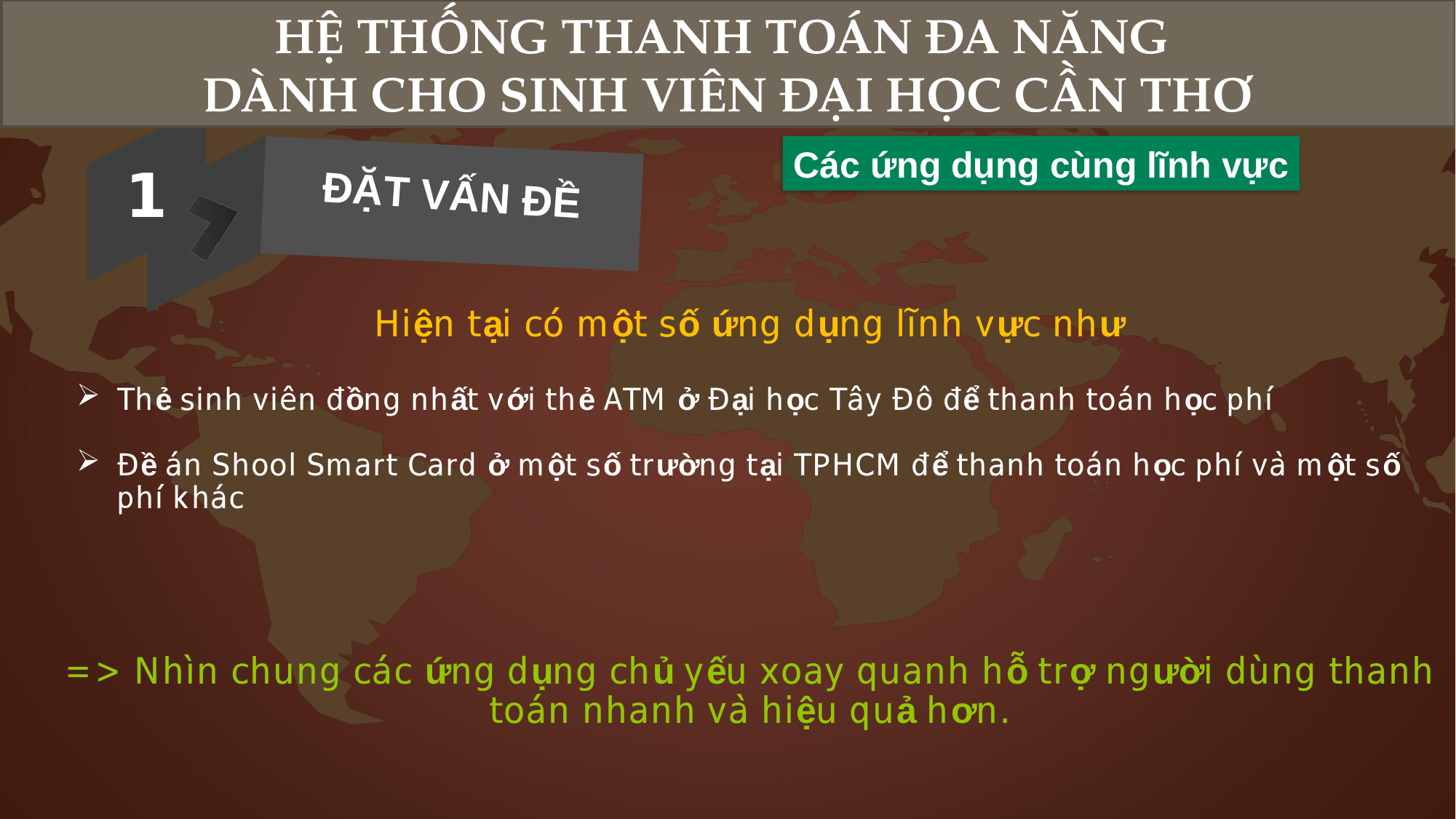

HỆ THỐNG THANH TOÁN ĐA NĂNG
DÀNH CHO SINH VIÊN ĐẠI HỌC CẦN THƠ

Các ứng dụng cùng lĩnh vực
1
ĐẶT VẤN ĐỀ
Hiện tại có một số ứng dụng lĩnh vực như

Thẻ sinh viên đồng nhất với thẻ ATM ở Đại học Tây Đô để thanh toán học phí

Đề án Shool Smart Card ở một số trường tại TPHCM để thanh toán học phí và một số phí khác

=> Nhìn chung các ứng dụng chủ yếu xoay quanh hỗ trợ người dùng thanh toán nhanh và hiệu quả hơn.